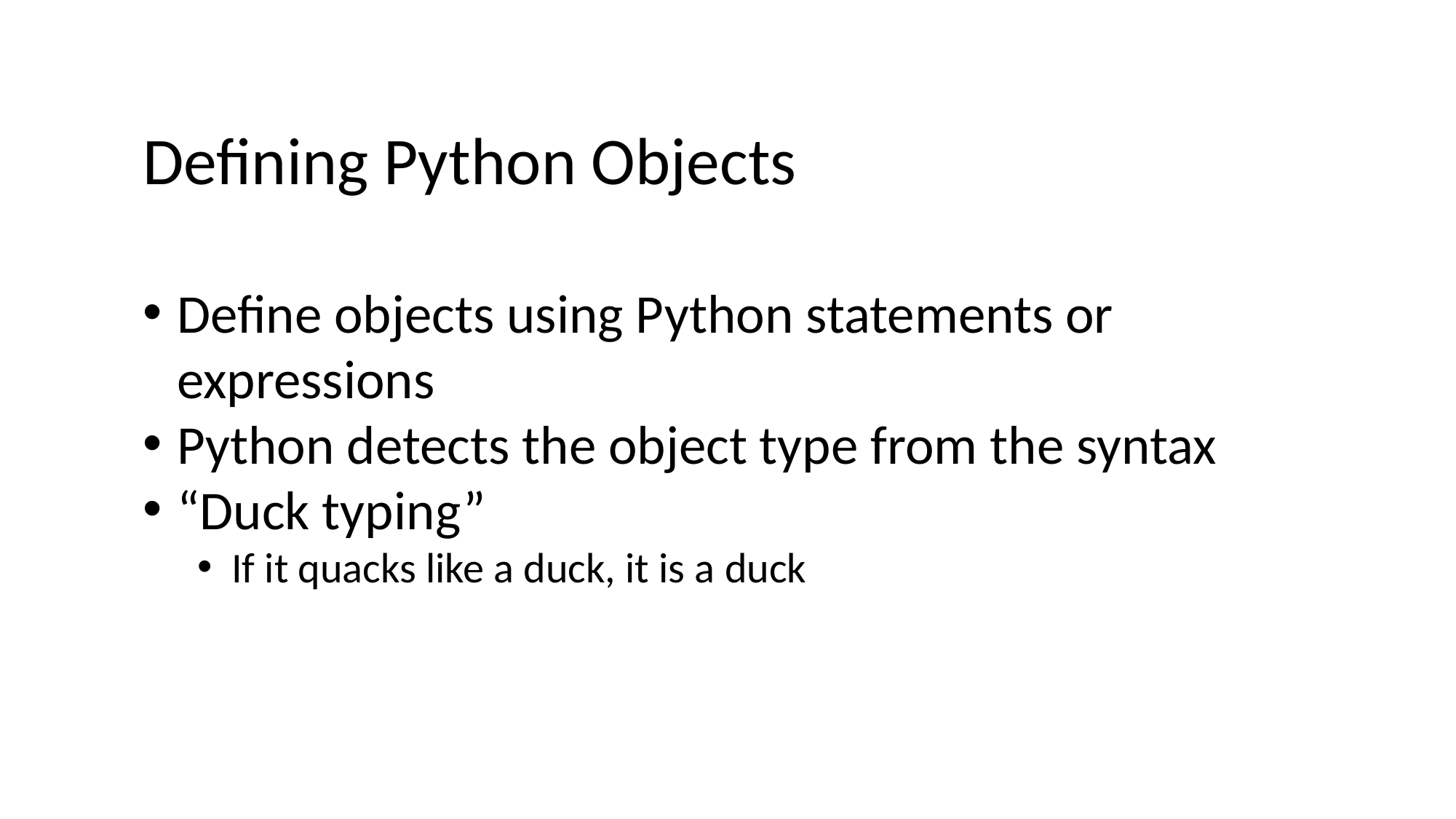

Defining Python Objects
Define objects using Python statements or expressions
Python detects the object type from the syntax
“Duck typing”
If it quacks like a duck, it is a duck